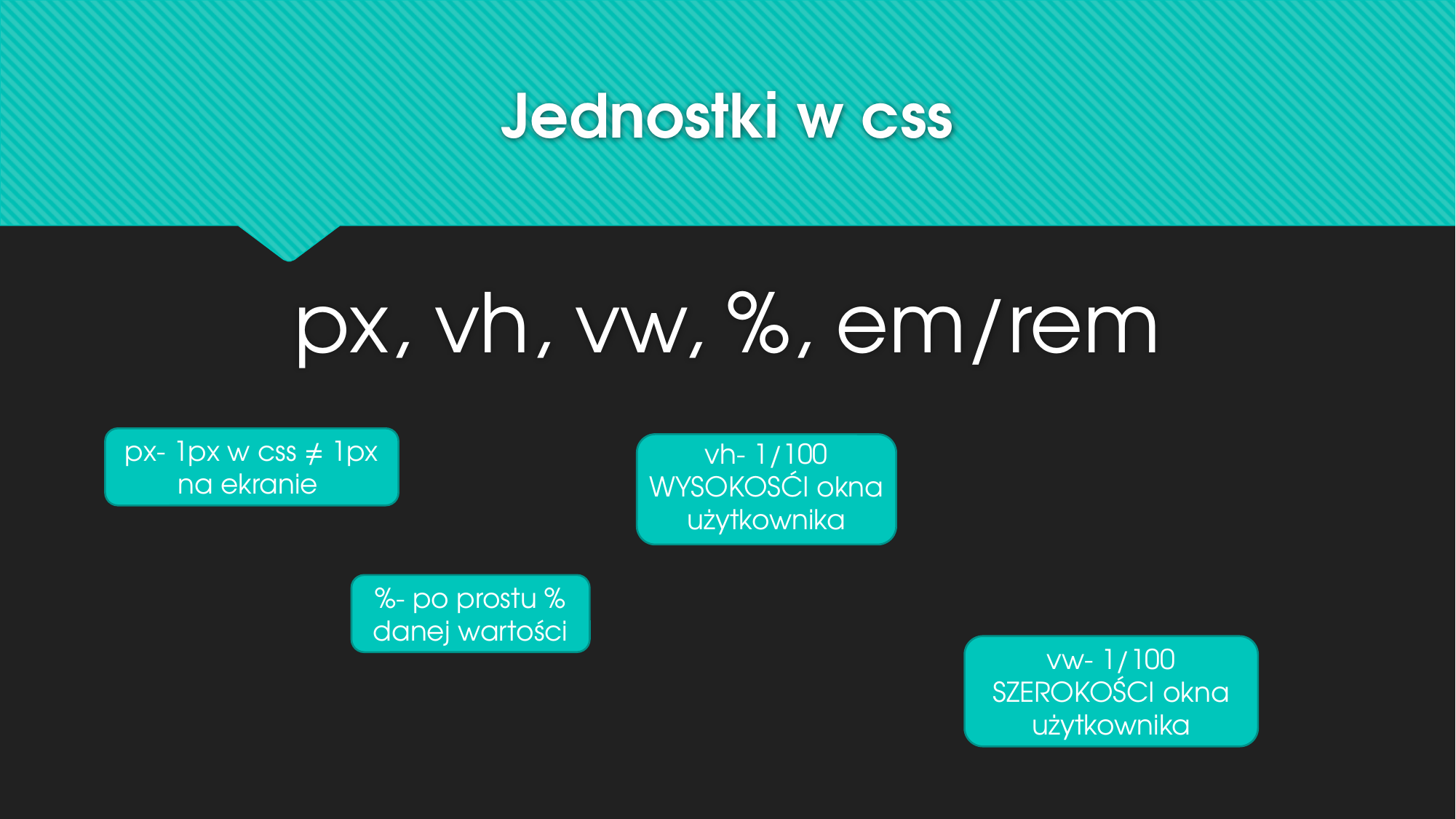

# Jednostki w css
px, vh, vw, %, em/rem

px- 1px w css ≠ 1px na ekranie
vh- 1/100 WYSOKOSĆI okna użytkownika

%- po prostu % danej wartości

vw- 1/100 SZEROKOŚCI okna użytkownika